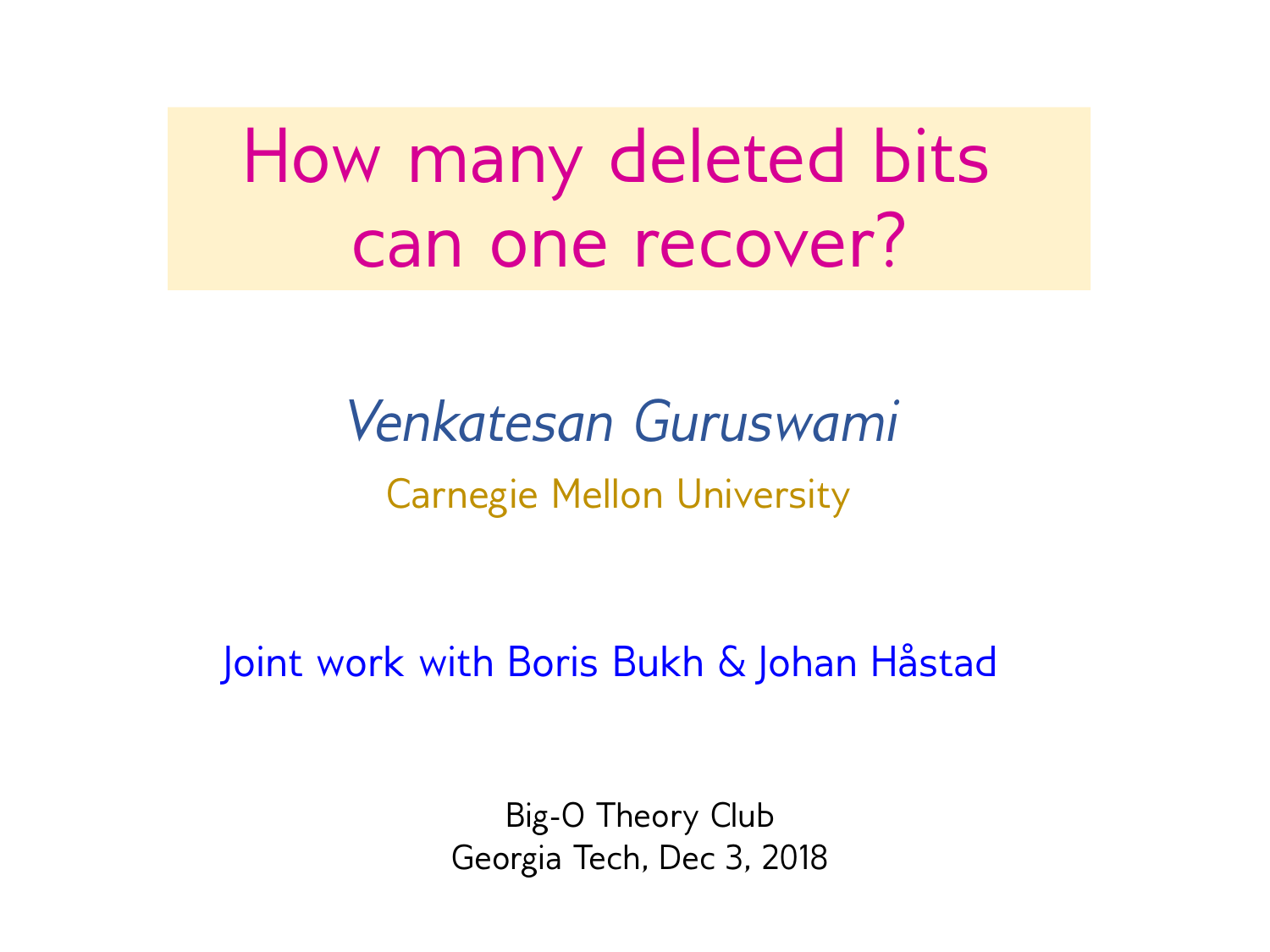

# How many deleted bits can one recover?
Venkatesan Guruswami
Carnegie Mellon University
Joint work with Boris Bukh & Johan Håstad
 Big-O Theory Club
 Georgia Tech, Dec 3, 2018